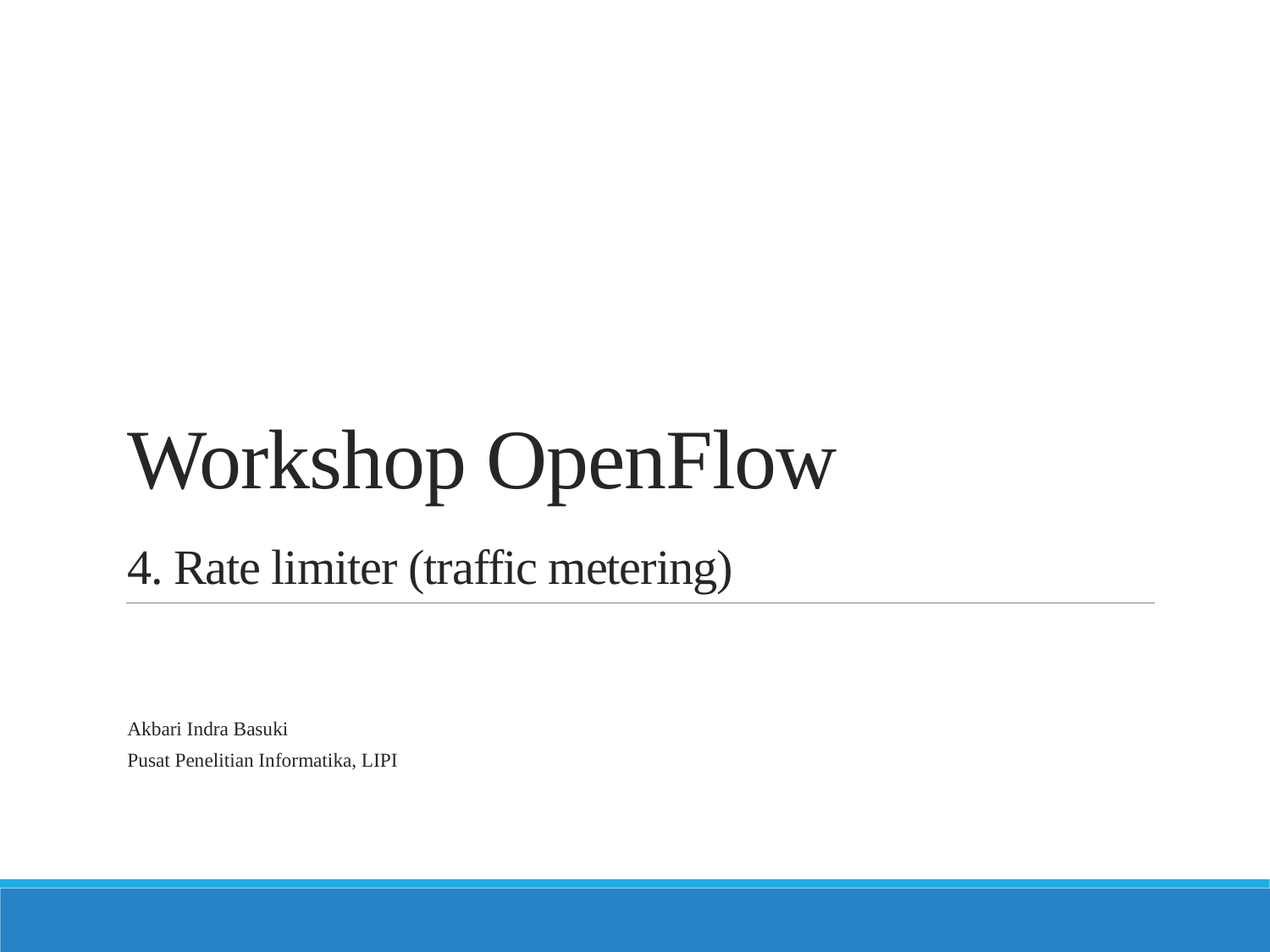

# Workshop OpenFlow 4. Rate limiter (traffic metering)

Akbari Indra Basuki
Pusat Penelitian Informatika, LIPI